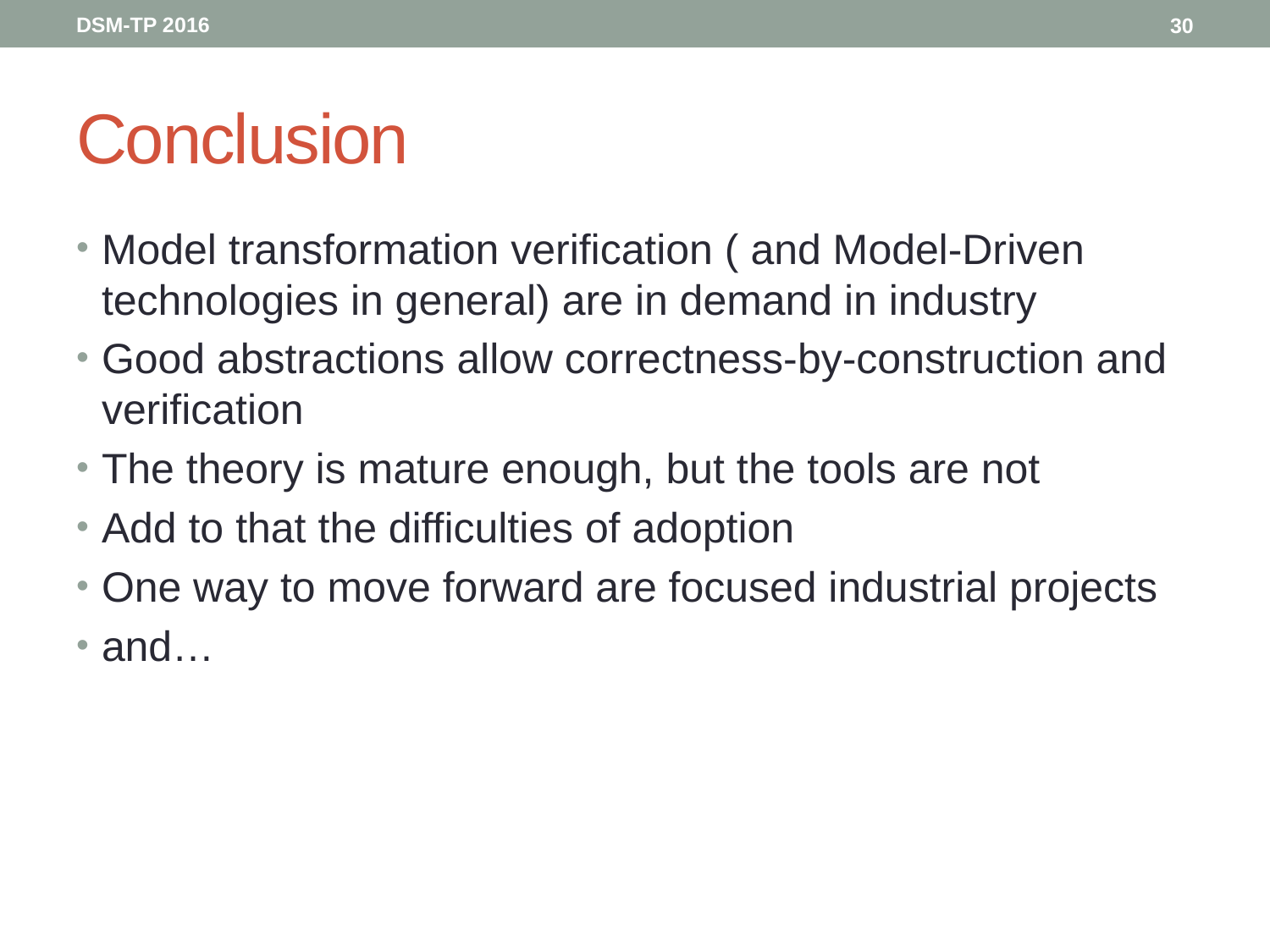

30
# Conclusion
Model transformation verification ( and Model-Driven technologies in general) are in demand in industry
Good abstractions allow correctness-by-construction and verification
The theory is mature enough, but the tools are not
Add to that the difficulties of adoption
One way to move forward are focused industrial projects
and…